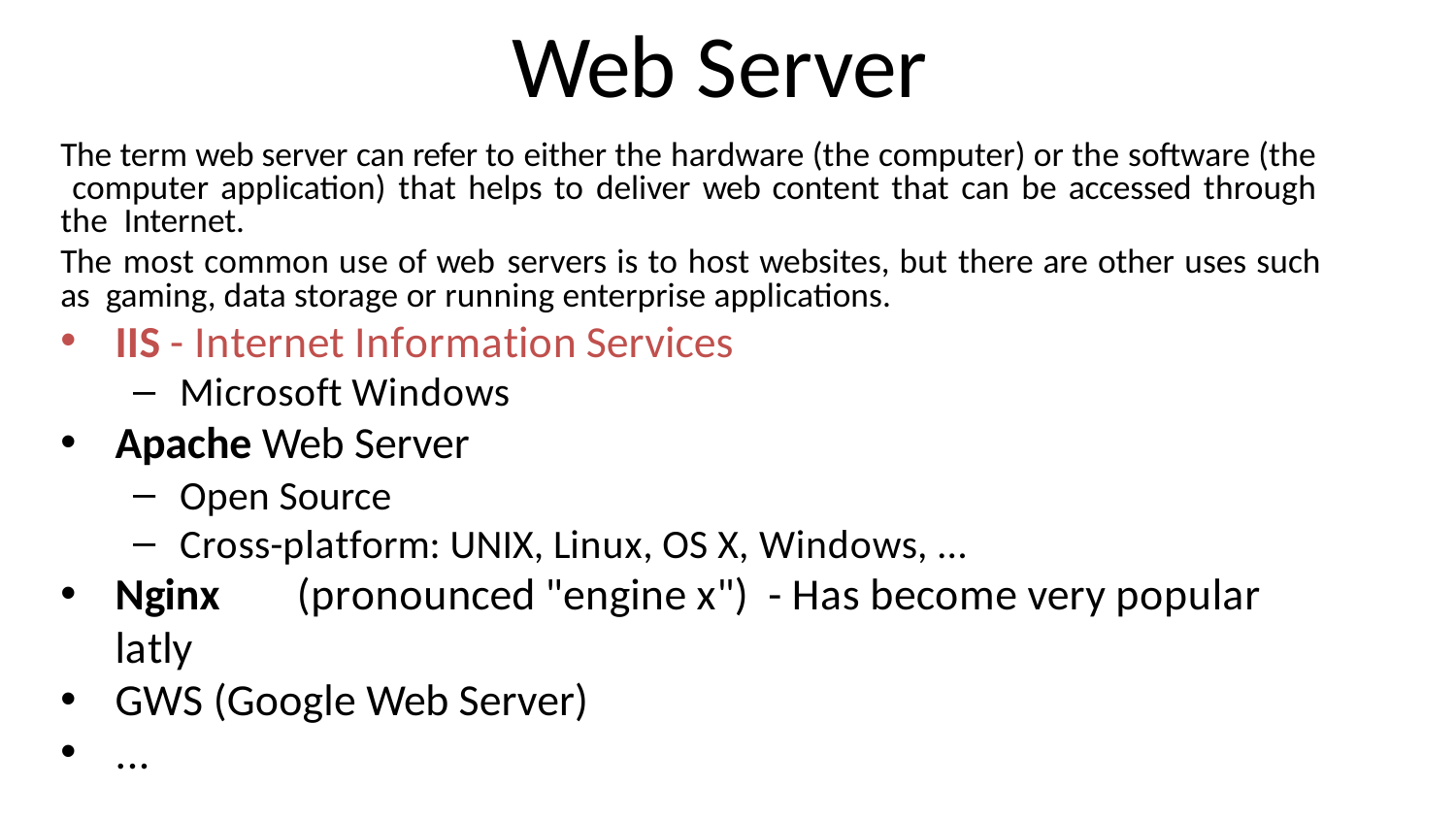

# Web Server
The term web server can refer to either the hardware (the computer) or the software (the  computer application) that helps to deliver web content that can be accessed through the  Internet.
The most common use of web servers is to host websites, but there are other uses such as  gaming, data storage or running enterprise applications.
IIS - Internet Information Services
Microsoft Windows
Apache Web Server
Open Source
Cross-platform: UNIX, Linux, OS X, Windows, ...
Nginx	(pronounced "engine x")  - Has become very popular latly
GWS (Google Web Server)
...